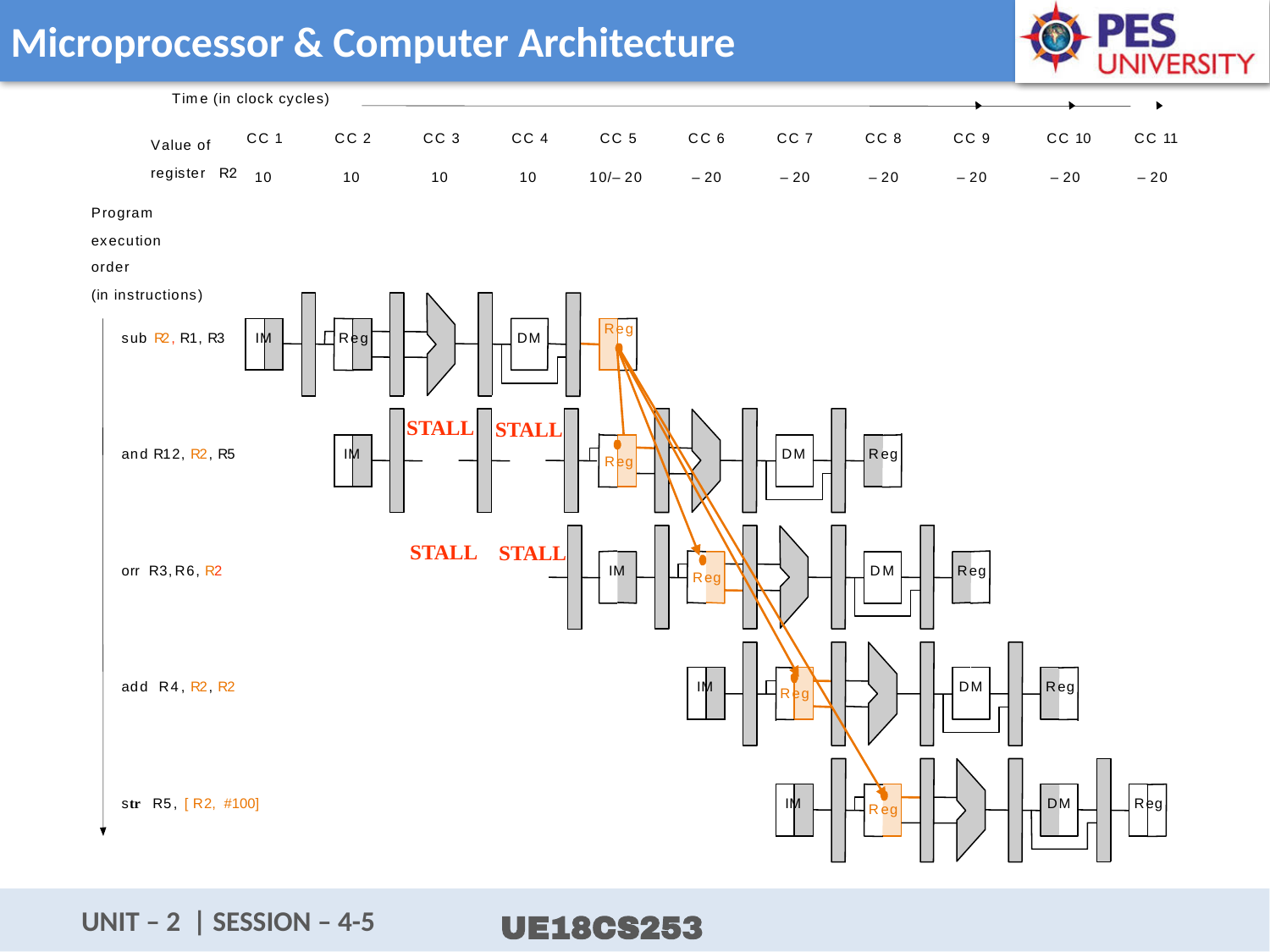

T
i
m
e

(
i
n

c
l
o
c
k

c
y
c
l
e
s
)

C
C

9
–
2
0

C
C

10
–
2
0

C
C

11
–
2
0

C
C

1
C
C

2
C
C

3
C
C

4
C
C

5
C
C

6
C
C

7
C
C

8
V
a
l
u
e

o
f

r
e
g
i
s
t
e
r

R2
:
1
0
1
0
1
0
1
0
1
0
/
–
2
0
–
2
0
–
2
0
–
2
0
P
r
o
g
r
a
m
e
x
e
c
u
t
i
o
n

o
r
d
e
r
(
i
n

i
n
s
t
r
u
c
t
i
o
n
s
)

R
e
g
s
b

2
u
,

R
1
,

R
3
R
I
M
R
e
g
D
M

STALL

D
M
R
e
g

R
e
g

I
M
D
M
R
e
g

R
e
g

I
M
D
M
R
e
g

R
e
g

I
M
D
M
R
e
g

R
e
g

STALL

a
n
d

R
1
2
,

R
2
,

R
5
I
M

STALL
STALL
o
rr

R

3
,

R
6
,

R
2
a
d
d

R
4
,

R
2
,

R
2
s
tr

R

5
,

[
R
2,  #100]